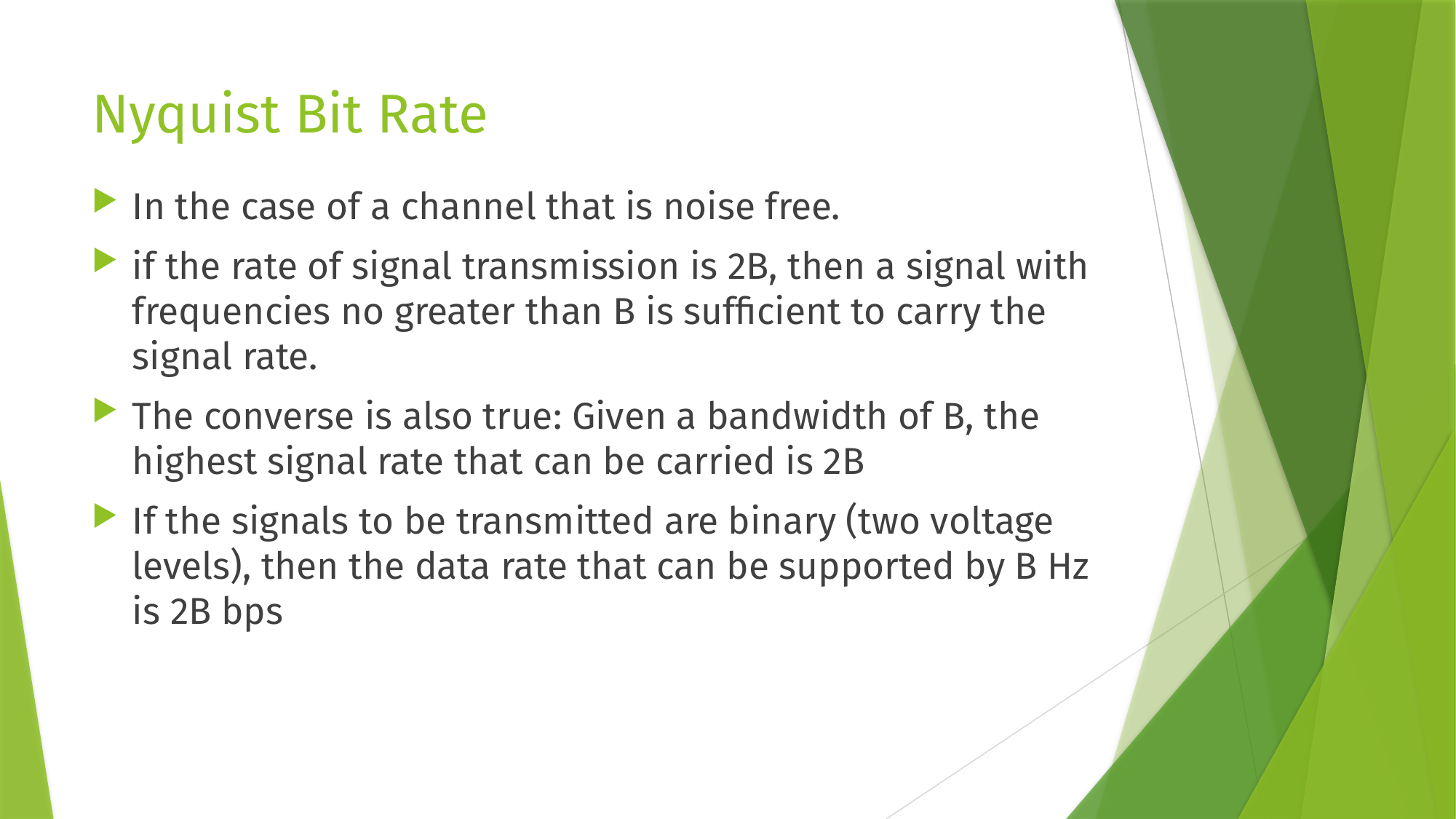

# Nyquist Bit Rate
In the case of a channel that is noise free.
if the rate of signal transmission is 2B, then a signal with frequencies no greater than B is sufficient to carry the signal rate.
The converse is also true: Given a bandwidth of B, the highest signal rate that can be carried is 2B
If the signals to be transmitted are binary (two voltage levels), then the data rate that can be supported by B Hz is 2B bps